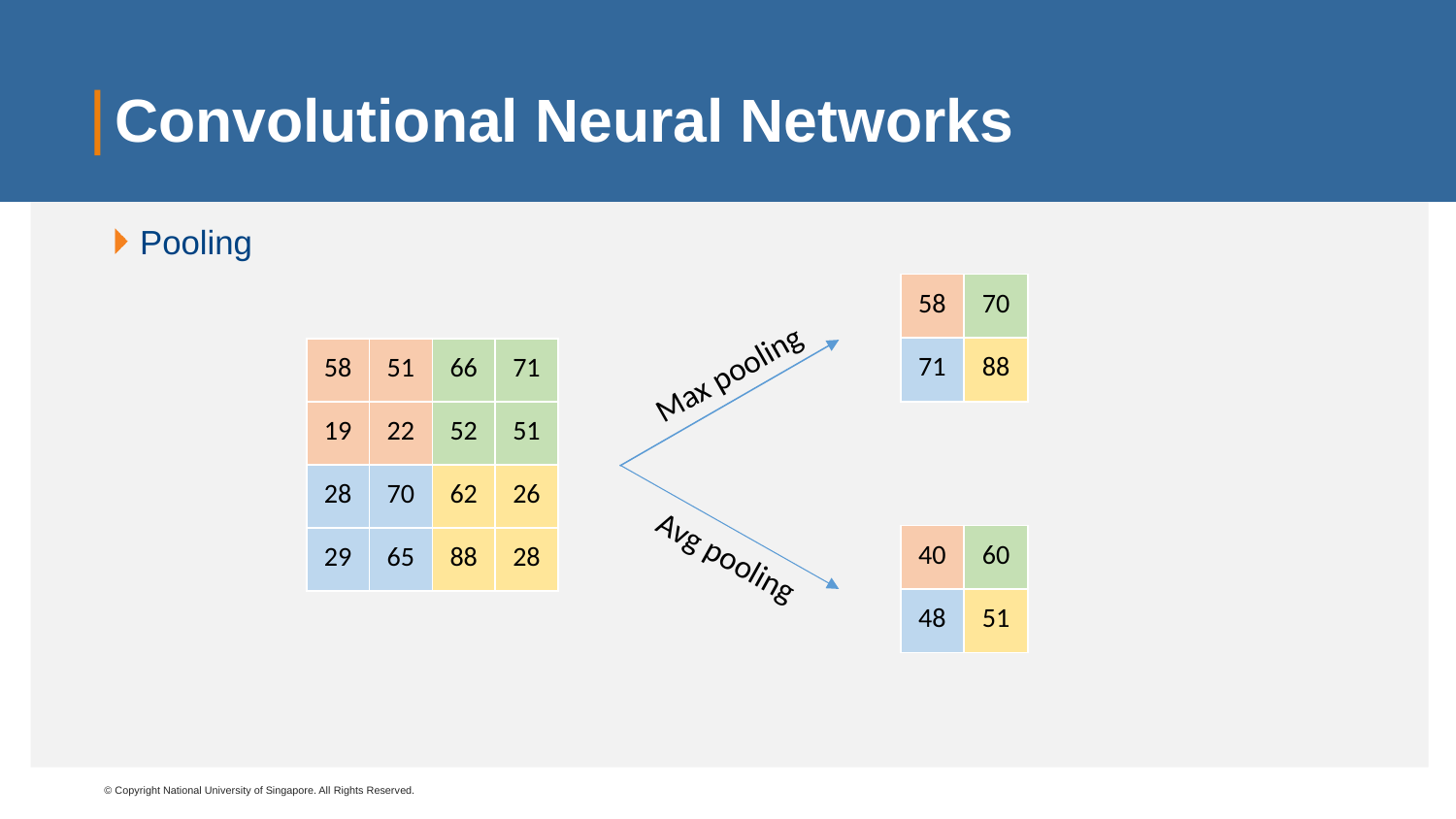

# Convolutional Neural Networks

Pooling
| 58 | 70 |
| --- | --- |
| 71 | 88 |
| 58 | 51 | 66 | 71 |
| --- | --- | --- | --- |
| 19 | 22 | 52 | 51 |
| 28 | 70 | 62 | 26 |
| 29 | 65 | 88 | 28 |
Max pooling
| 40 | 60 |
| --- | --- |
| 48 | 51 |
Avg pooling